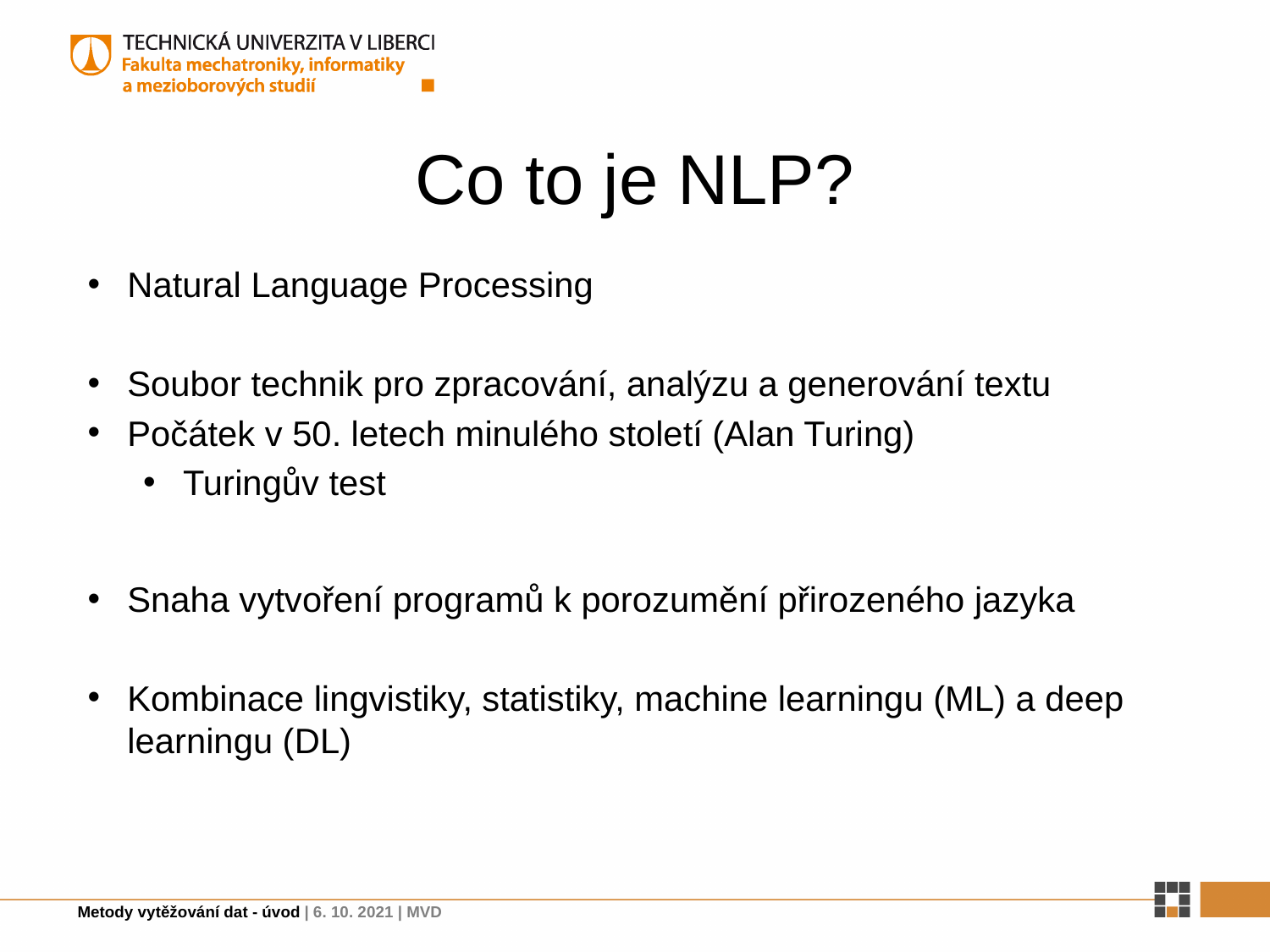

# Co to je NLP?
Natural Language Processing

Soubor technik pro zpracování, analýzu a generování textu
Počátek v 50. letech minulého století (Alan Turing)
Turingův test

Snaha vytvoření programů k porozumění přirozeného jazyka

Kombinace lingvistiky, statistiky, machine learningu (ML) a deep learningu (DL)

Metody vytěžování dat - úvod | 6. 10. 2021 | MVD